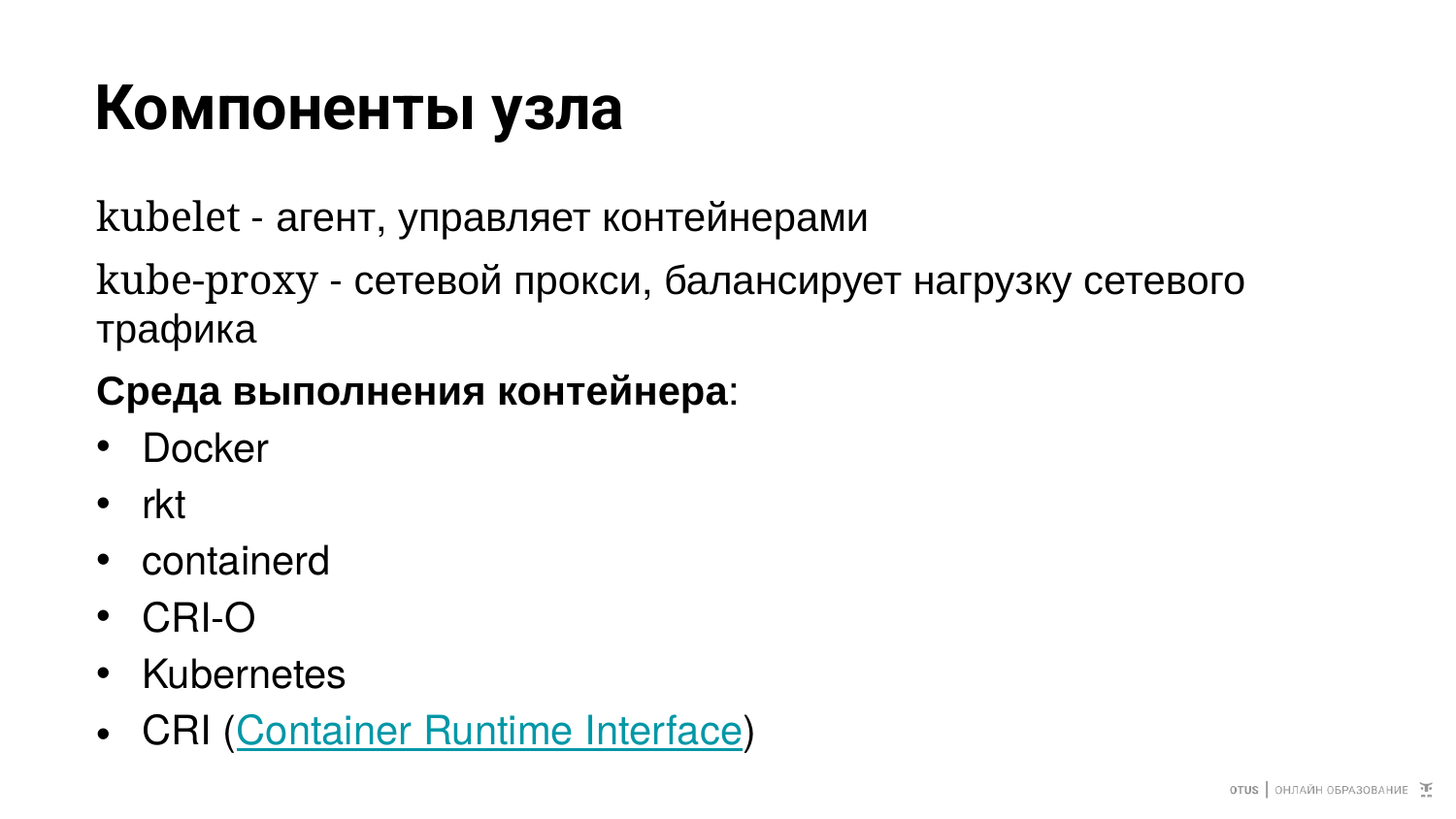

# Компоненты узла
kubelet - агент, управляет контейнерами
kube-proxy - сетевой прокси, балансирует нагрузку сетевого трафика
Среда выполнения контейнера:
Docker
rkt
containerd
CRI-O
Kubernetes
CRI (Container Runtime Interface)